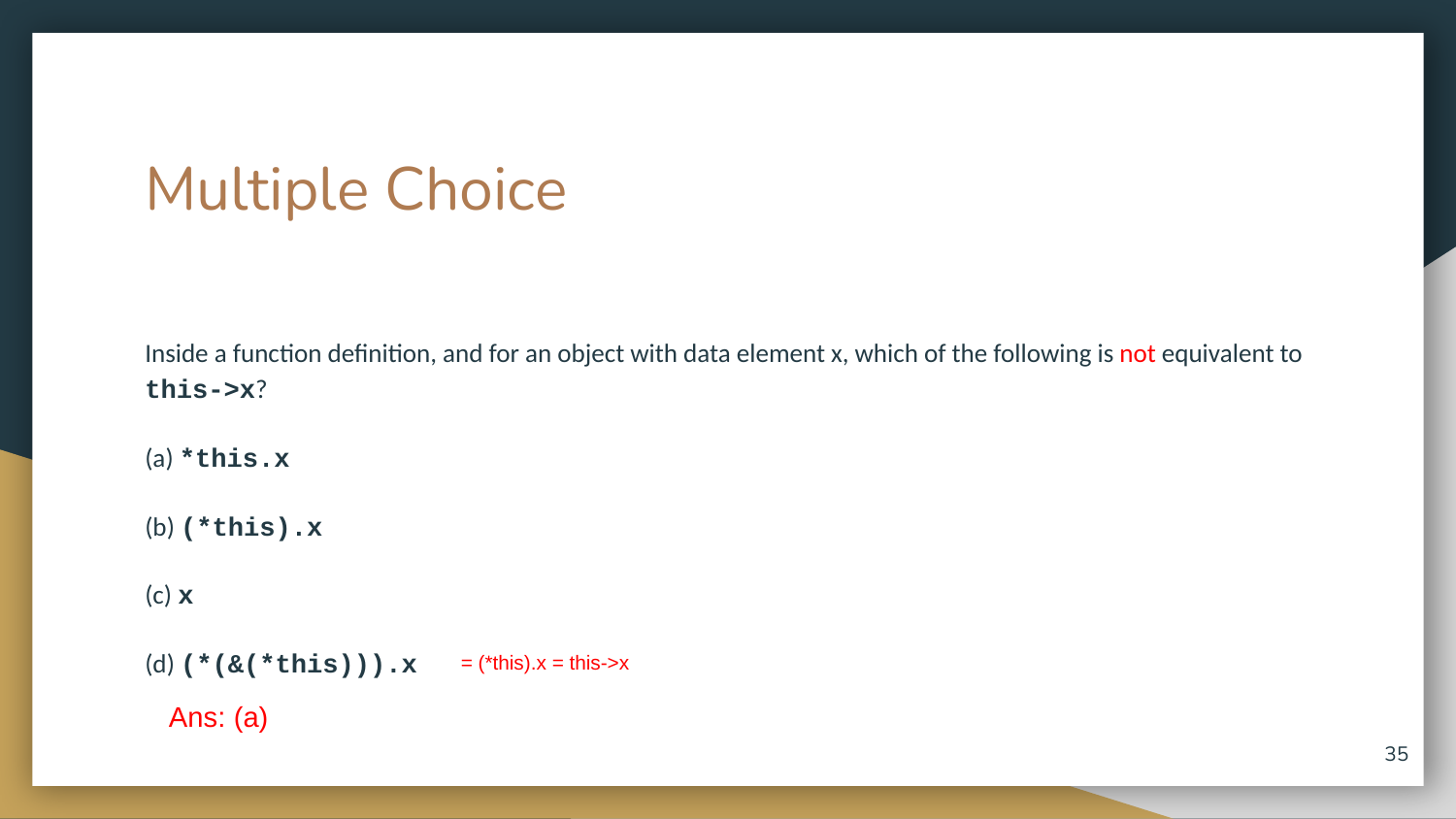

# Multiple Choice
Inside a function definition, and for an object with data element x, which of the following is not equivalent to this->x?
(a) *this.x
(b) (*this).x
(c) x
(d) (*(&(*this))).x

= (*this).x = this->x
Ans: (a)
35